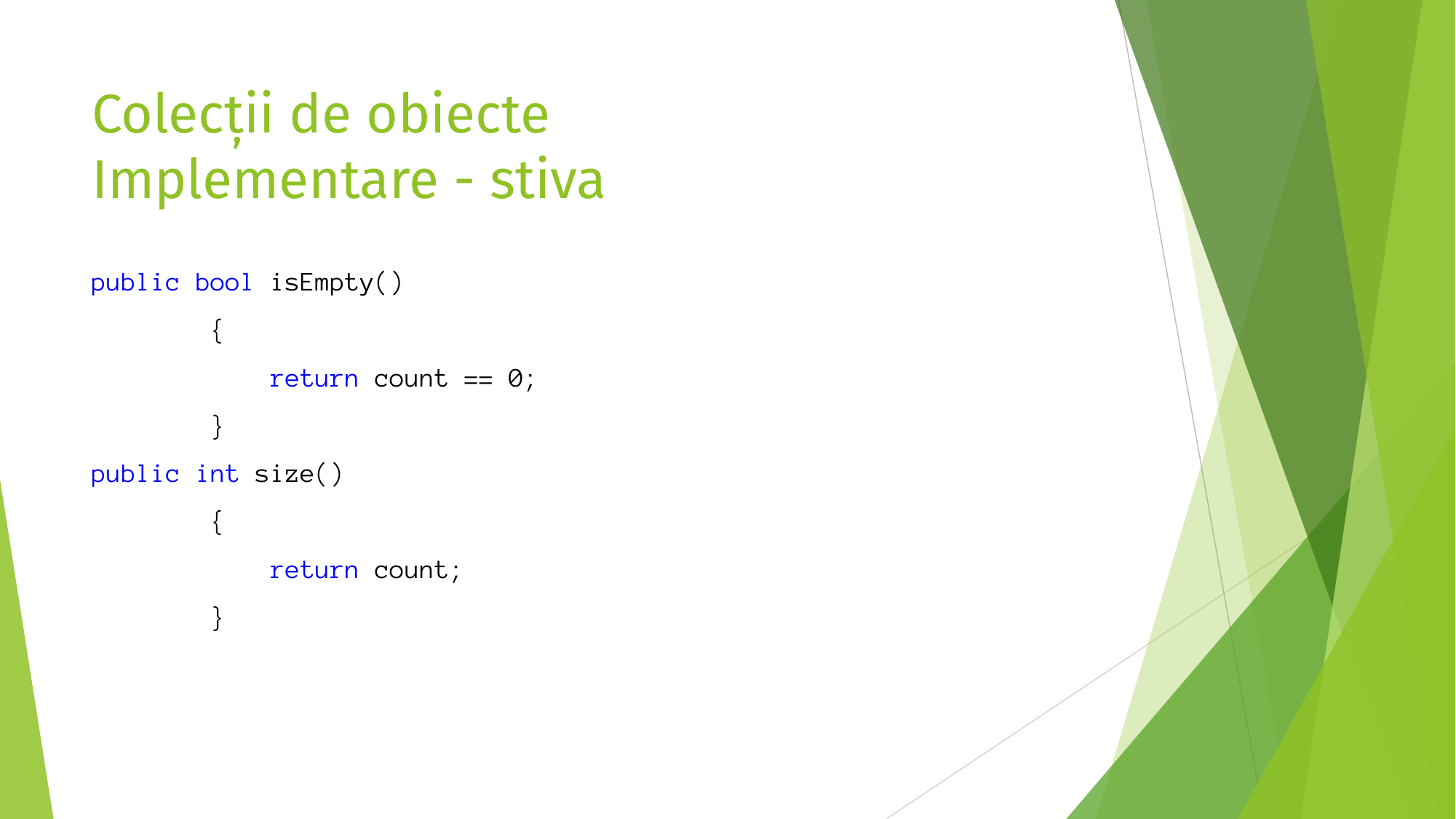

# Colecții de obiecte Implementare - stiva
public bool isEmpty()
        {
            return count == 0;
        }
public int size()
        {
            return count;
        }